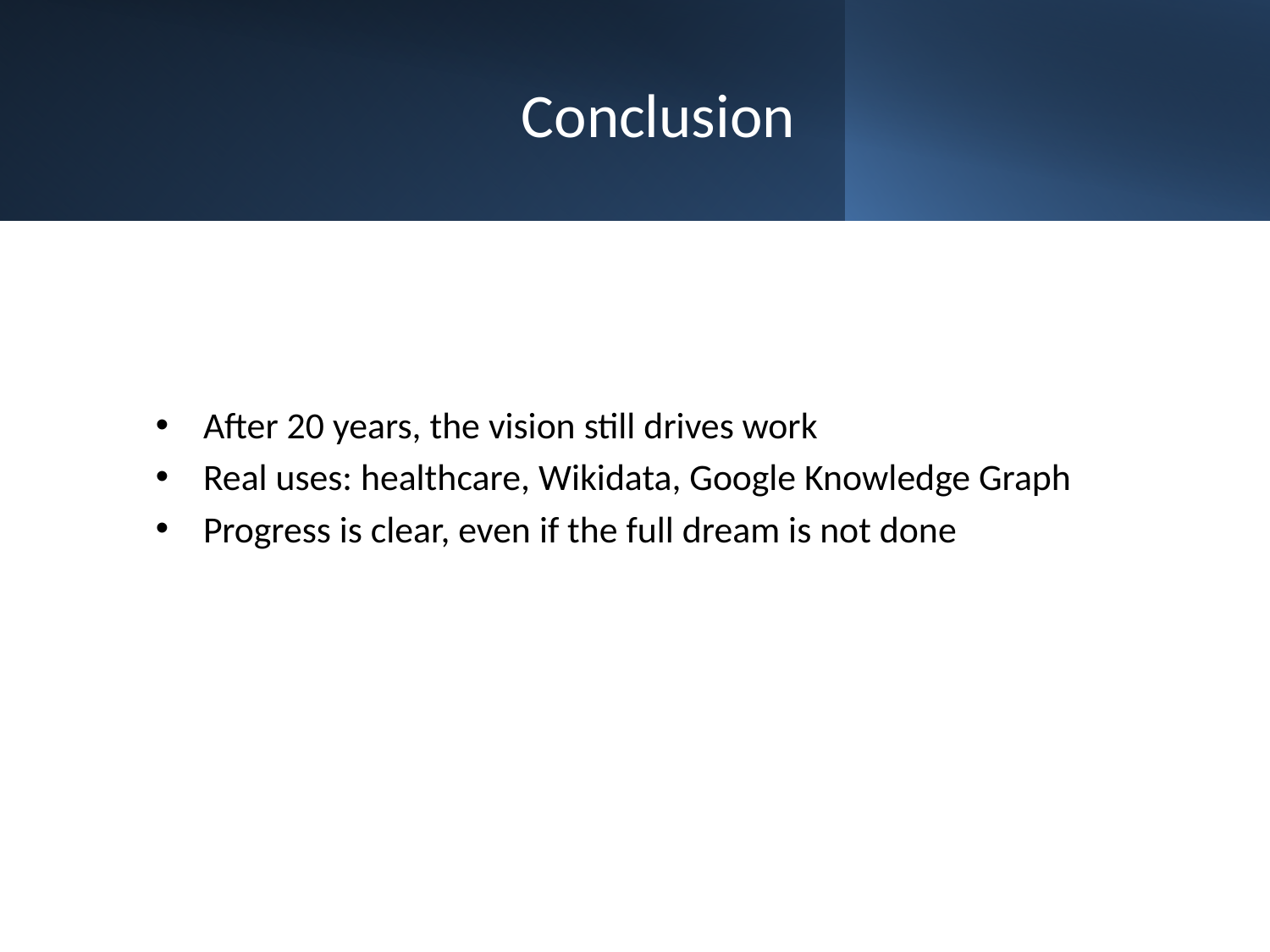

# Conclusion
After 20 years, the vision still drives work
Real uses: healthcare, Wikidata, Google Knowledge Graph
Progress is clear, even if the full dream is not done